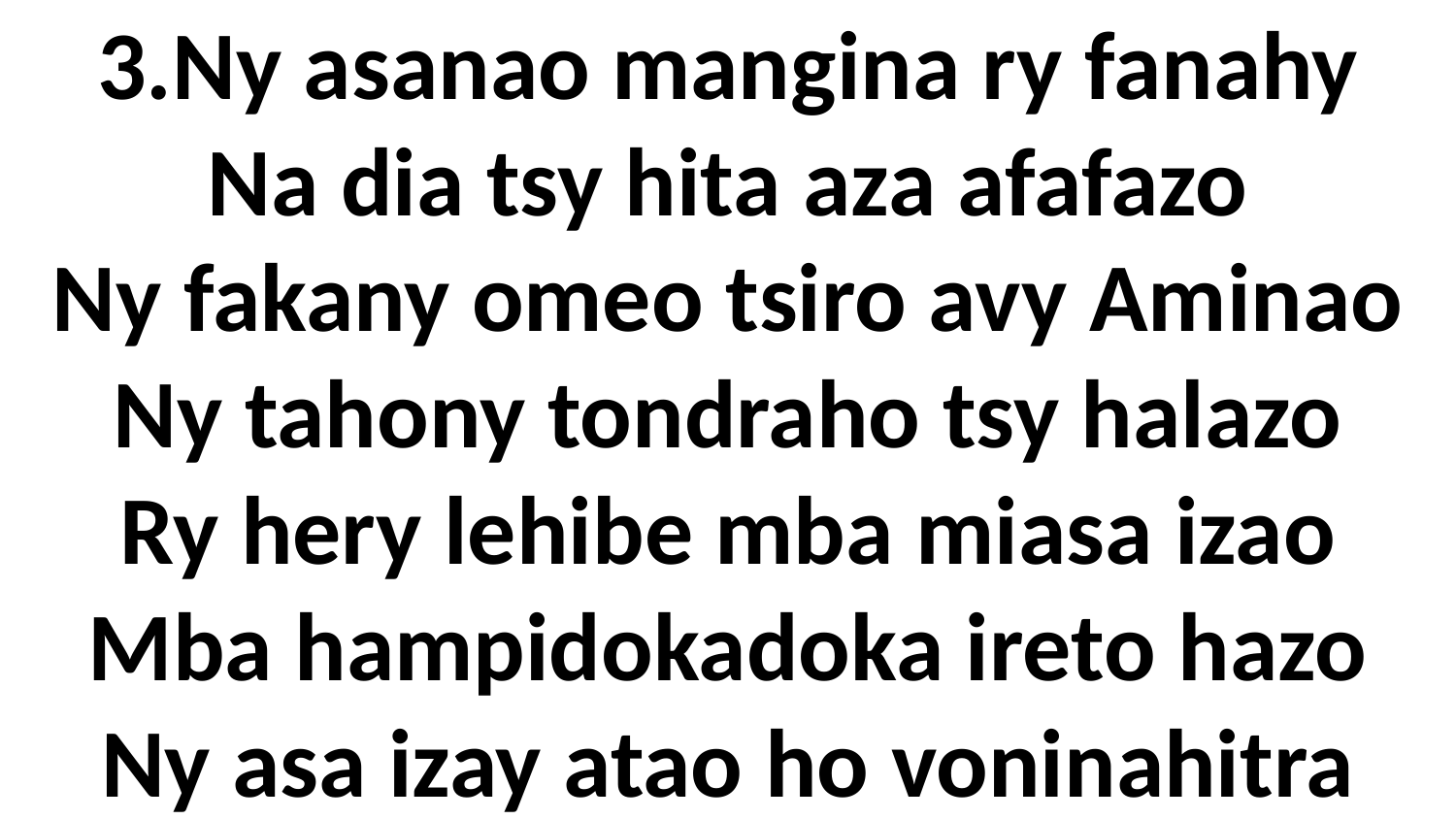

# 3.Ny asanao mangina ry fanahy Na dia tsy hita aza afafazo Ny fakany omeo tsiro avy Aminao Ny tahony tondraho tsy halazo Ry hery lehibe mba miasa izao Mba hampidokadoka ireto hazo Ny asa izay atao ho voninahitra